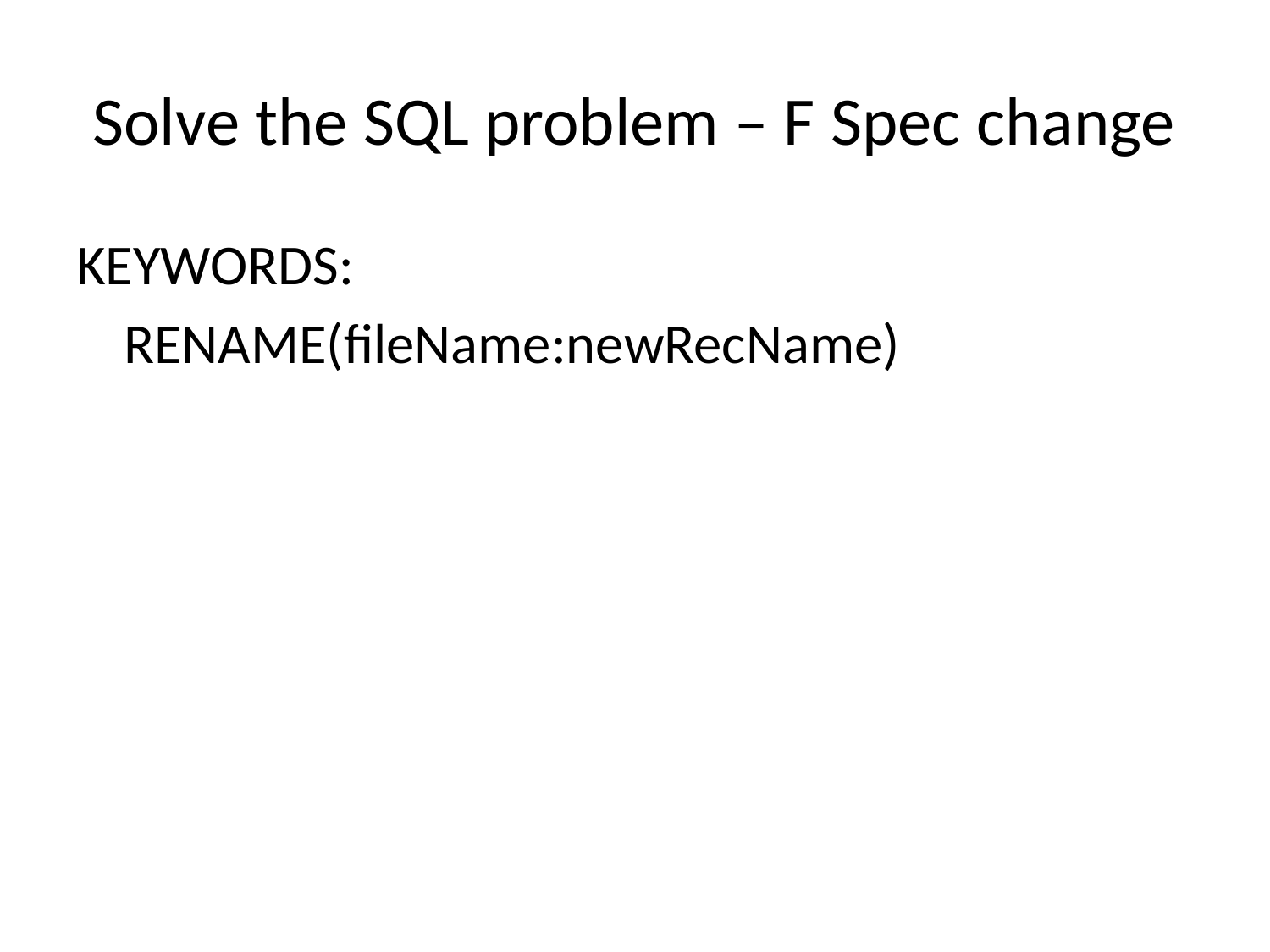

# Solve the SQL problem – F Spec change
KEYWORDS:
	RENAME(fileName:newRecName)